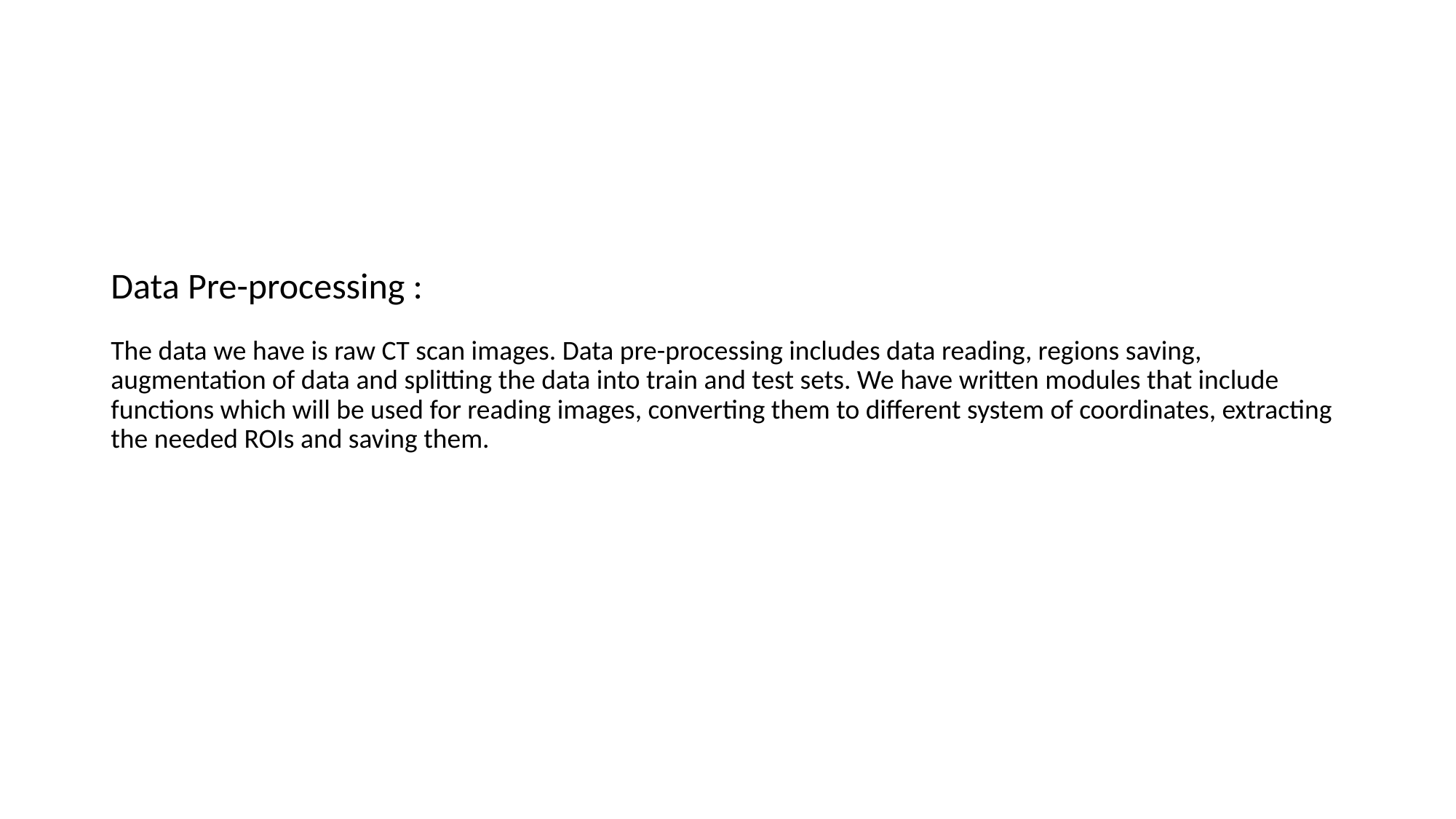

# Data Pre-processing : The data we have is raw CT scan images. Data pre-processing includes data reading, regions saving, augmentation of data and splitting the data into train and test sets. We have written modules that include functions which will be used for reading images, converting them to different system of coordinates, extracting the needed ROIs and saving them.